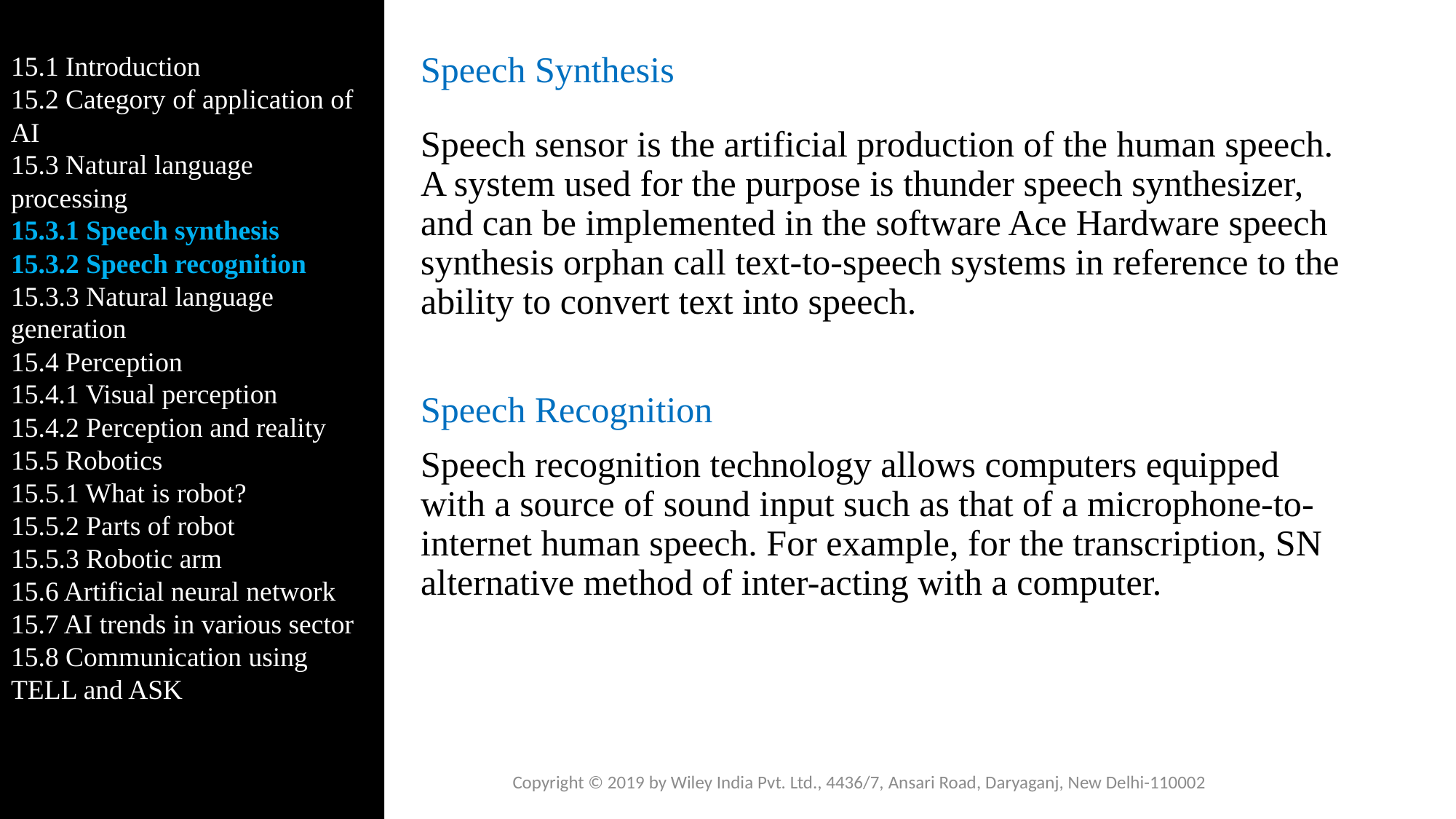

15.1 Introduction
15.2 Category of application of AI
15.3 Natural language processing
15.3.1 Speech synthesis
15.3.2 Speech recognition
15.3.3 Natural language generation
15.4 Perception
15.4.1 Visual perception
15.4.2 Perception and reality
15.5 Robotics
15.5.1 What is robot?
15.5.2 Parts of robot
15.5.3 Robotic arm
15.6 Artificial neural network
15.7 AI trends in various sector
15.8 Communication using TELL and ASK

# Speech Synthesis
Speech sensor is the artificial production of the human speech. A system used for the purpose is thunder speech synthesizer, and can be implemented in the software Ace Hardware speech synthesis orphan call text-to-speech systems in reference to the ability to convert text into speech.

Speech Recognition
Speech recognition technology allows computers equipped with a source of sound input such as that of a microphone-to-internet human speech. For example, for the transcription, SN alternative method of inter-acting with a computer.

Copyright © 2019 by Wiley India Pvt. Ltd., 4436/7, Ansari Road, Daryaganj, New Delhi-110002